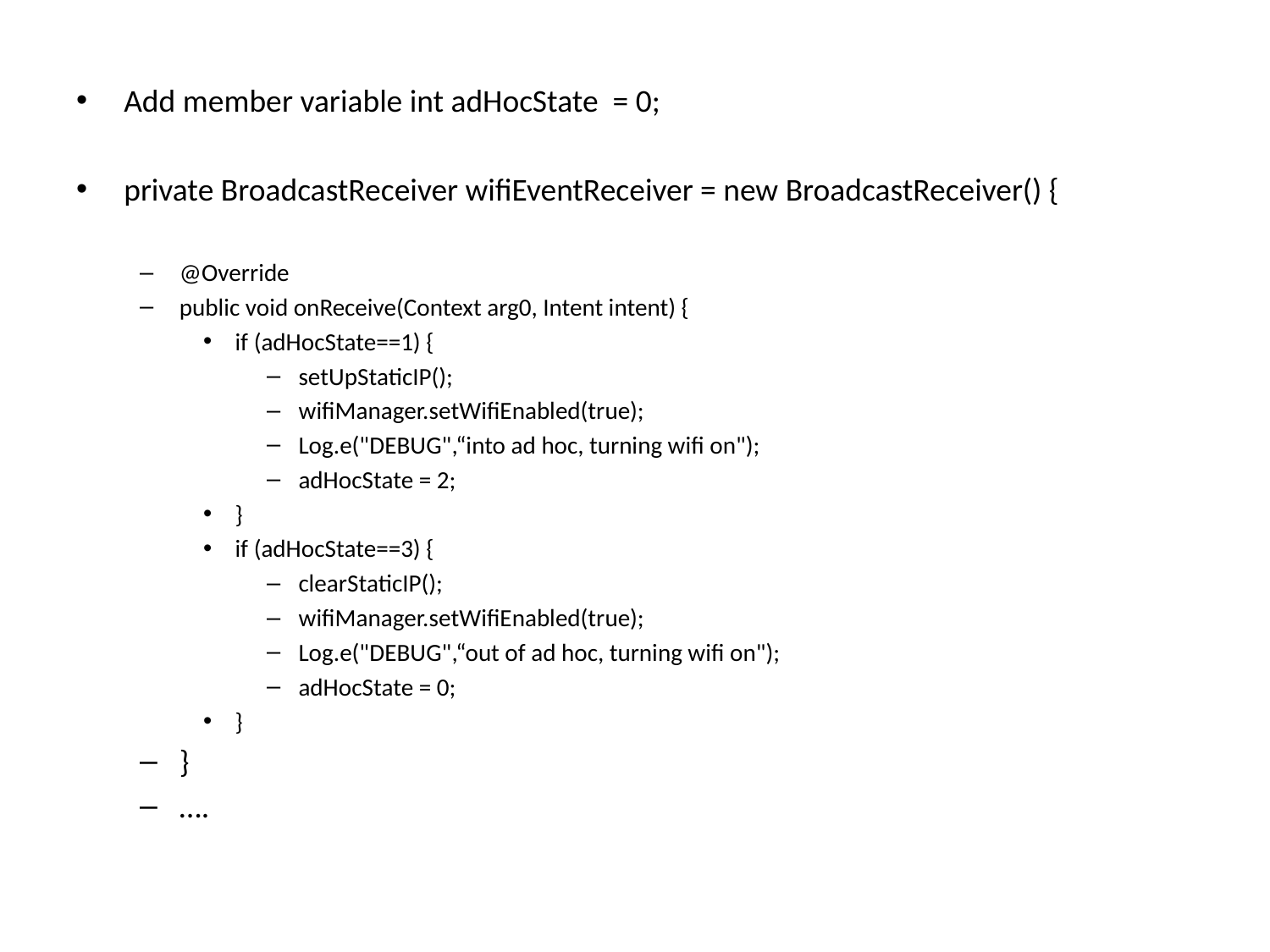

Add member variable int adHocState  = 0;

private BroadcastReceiver wifiEventReceiver = new BroadcastReceiver() {

@Override
public void onReceive(Context arg0, Intent intent) {
if (adHocState==1) {
setUpStaticIP();
wifiManager.setWifiEnabled(true);
Log.e("DEBUG",“into ad hoc, turning wifi on");
adHocState = 2;
}
if (adHocState==3) {
clearStaticIP();
wifiManager.setWifiEnabled(true);
Log.e("DEBUG",“out of ad hoc, turning wifi on");
adHocState = 0;
}
}
….